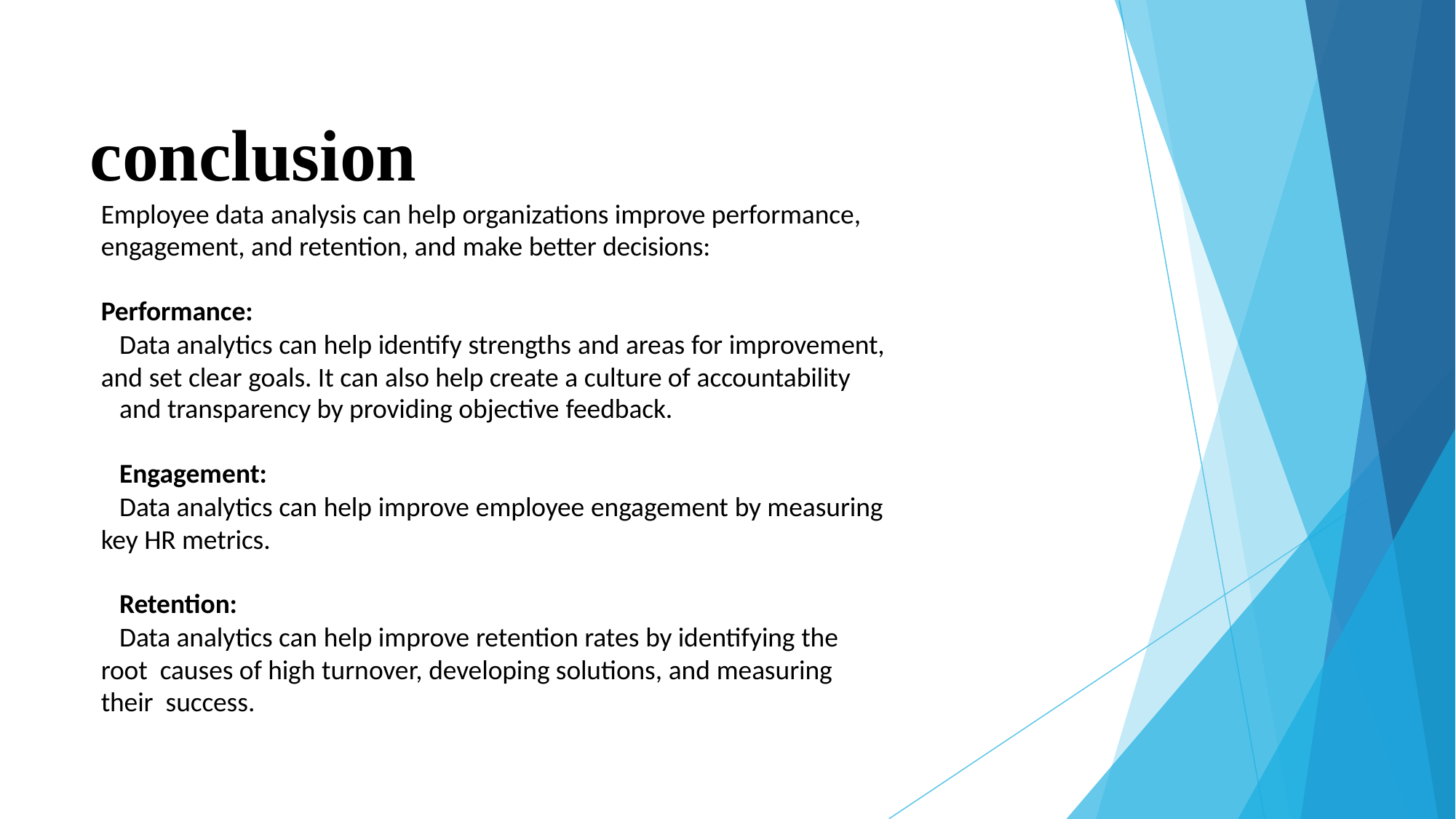

# conclusion
Employee data analysis can help organizations improve performance,  engagement, and retention, and make better decisions:
Performance:
Data analytics can help identify strengths and areas for improvement,  and set clear goals. It can also help create a culture of accountability
and transparency by providing objective feedback.

Engagement:
Data analytics can help improve employee engagement by measuring  key HR metrics.

Retention:
Data analytics can help improve retention rates by identifying the root  causes of high turnover, developing solutions, and measuring their  success.